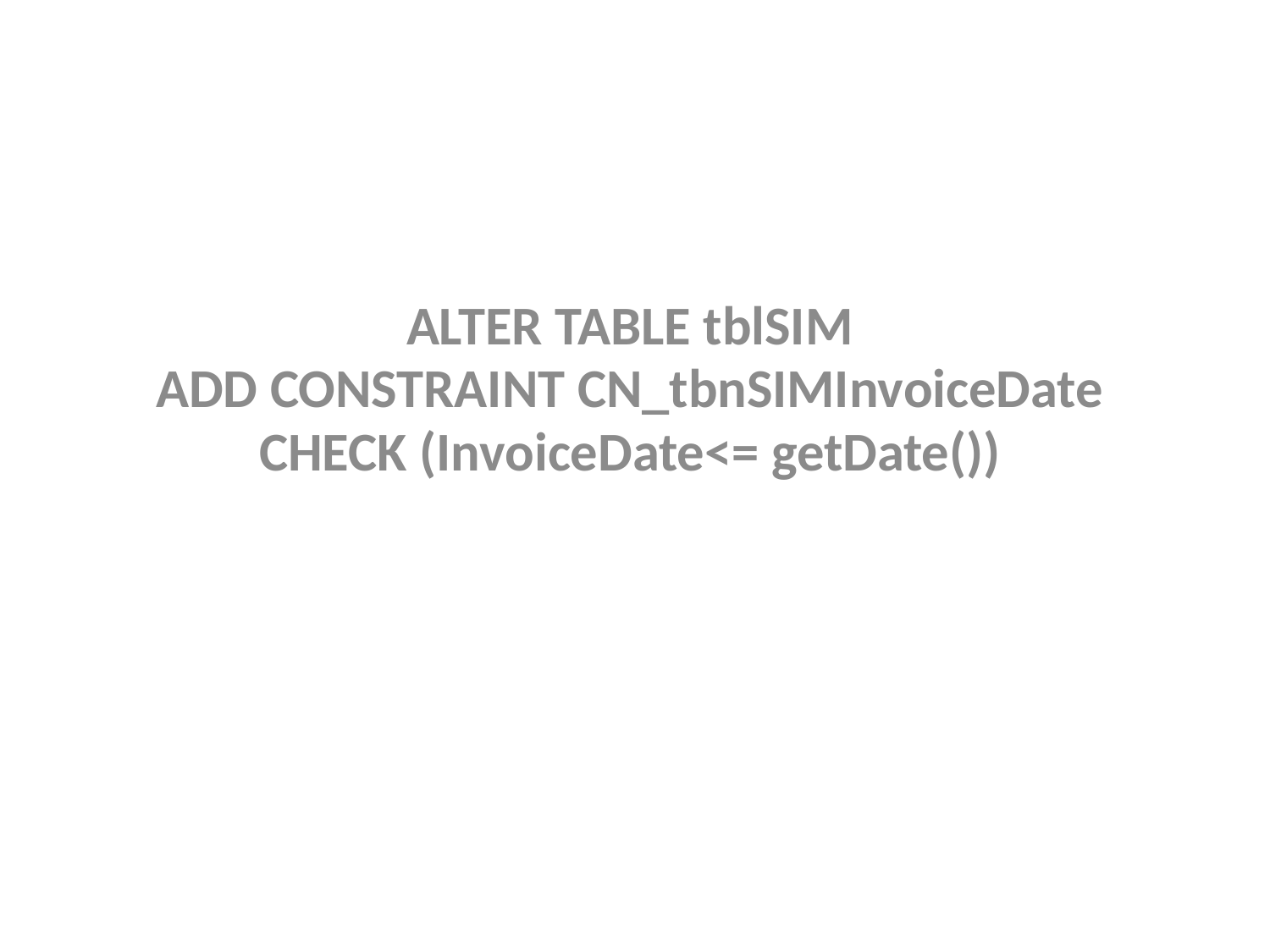

ALTER TABLE tblSIM
ADD CONSTRAINT CN_tbnSIMInvoiceDate
CHECK (InvoiceDate<= getDate())